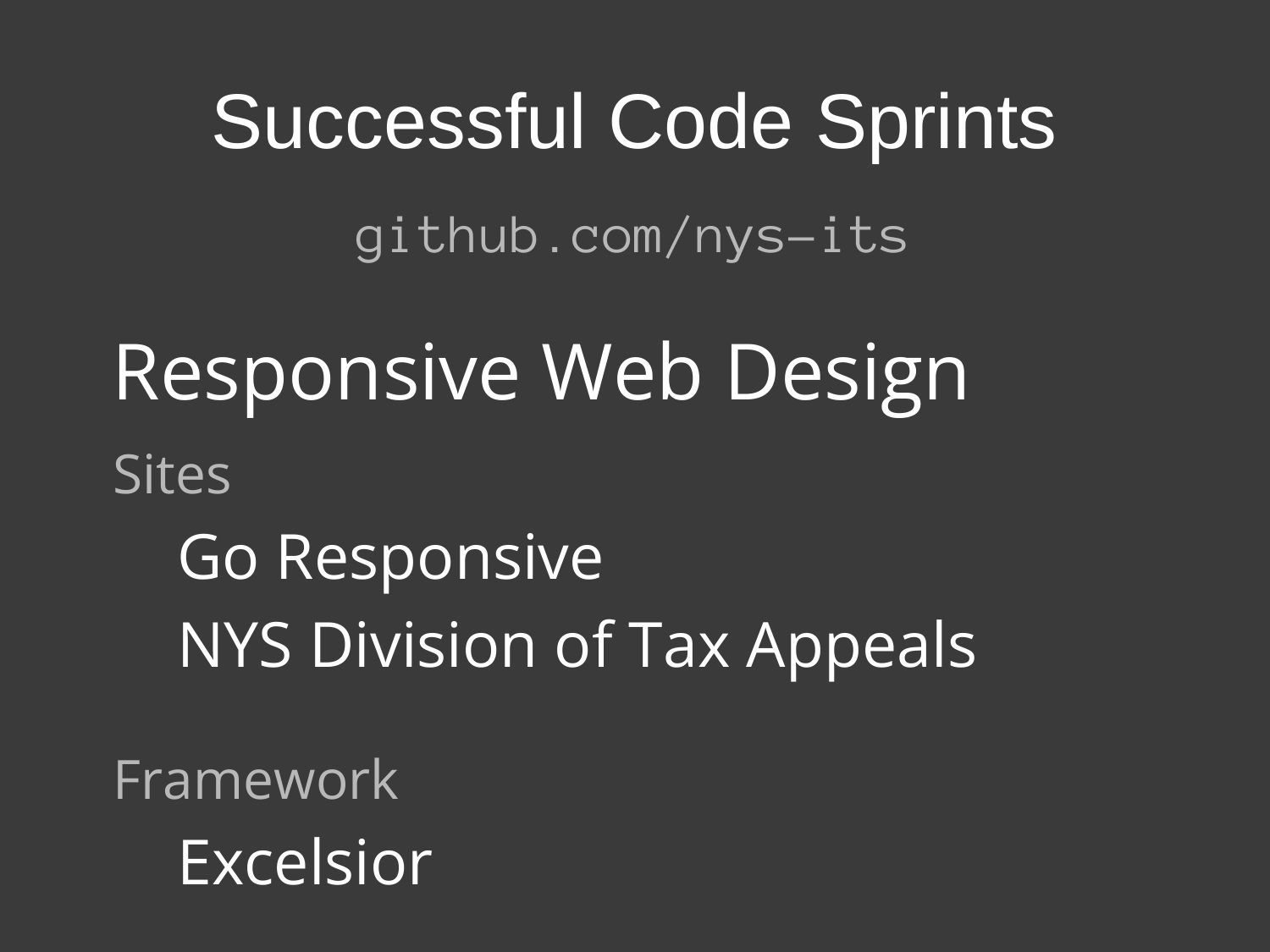

# Successful Code Sprints
github.com/nys-its
Responsive Web Design
Sites
Go Responsive
NYS Division of Tax Appeals
Framework
Excelsior